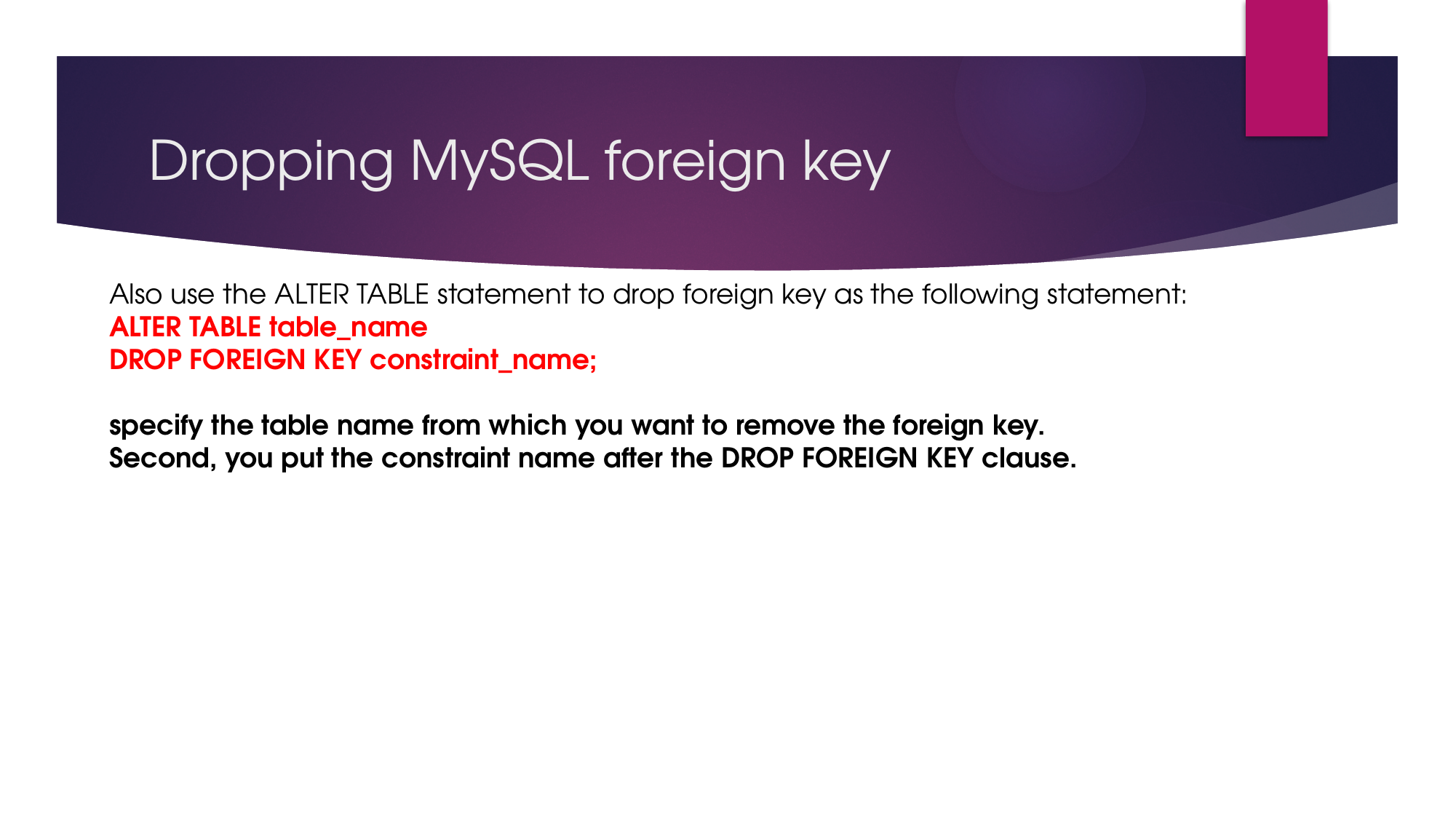

# Dropping MySQL foreign key
Also use the ALTER TABLE statement to drop foreign key as the following statement:
ALTER TABLE table_name
DROP FOREIGN KEY constraint_name;

specify the table name from which you want to remove the foreign key.
Second, you put the constraint name after the DROP FOREIGN KEY clause.